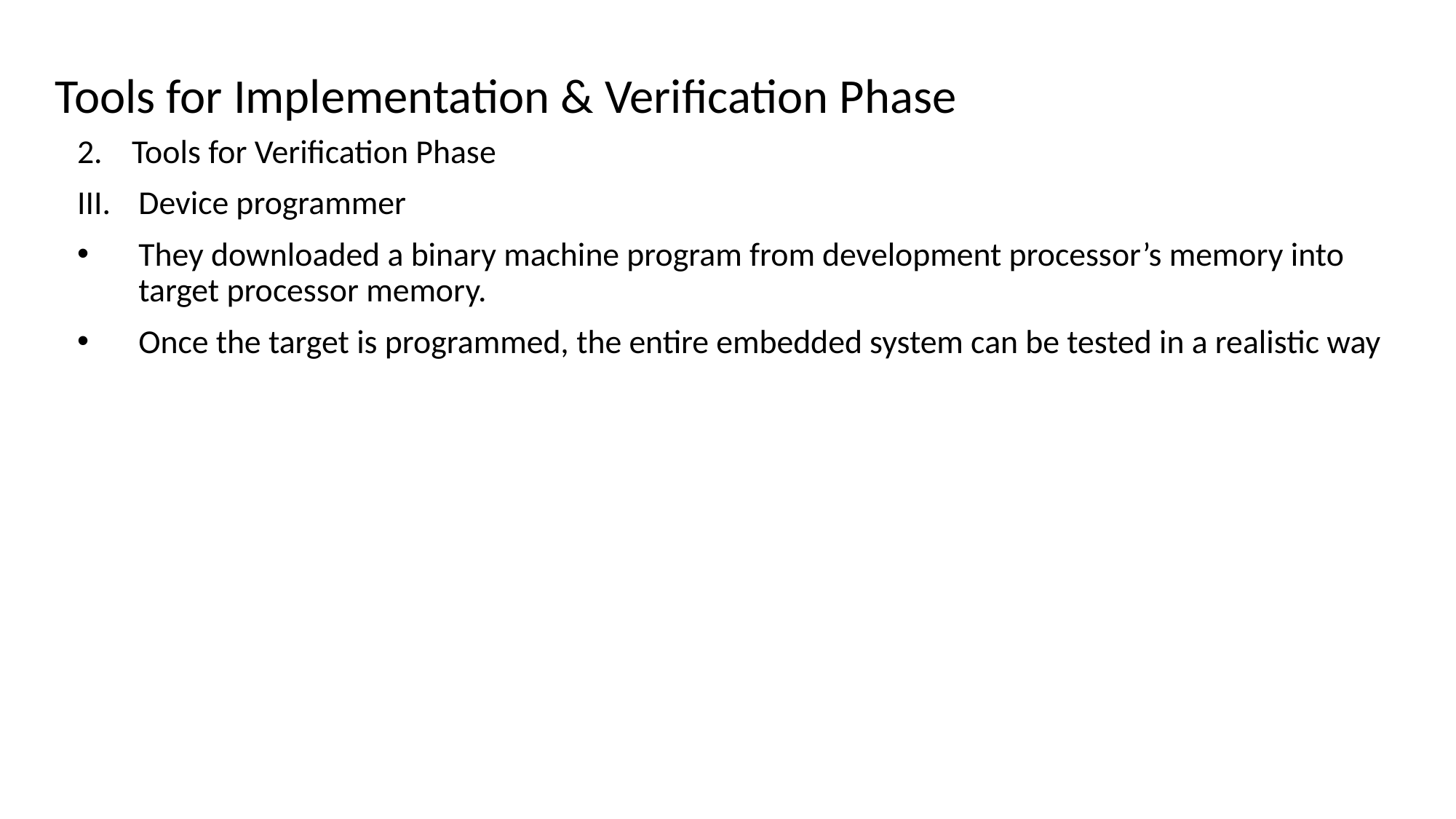

# Tools for Implementation & Verification Phase
Tools for Verification Phase
Device programmer
They downloaded a binary machine program from development processor’s memory into target processor memory.
Once the target is programmed, the entire embedded system can be tested in a realistic way